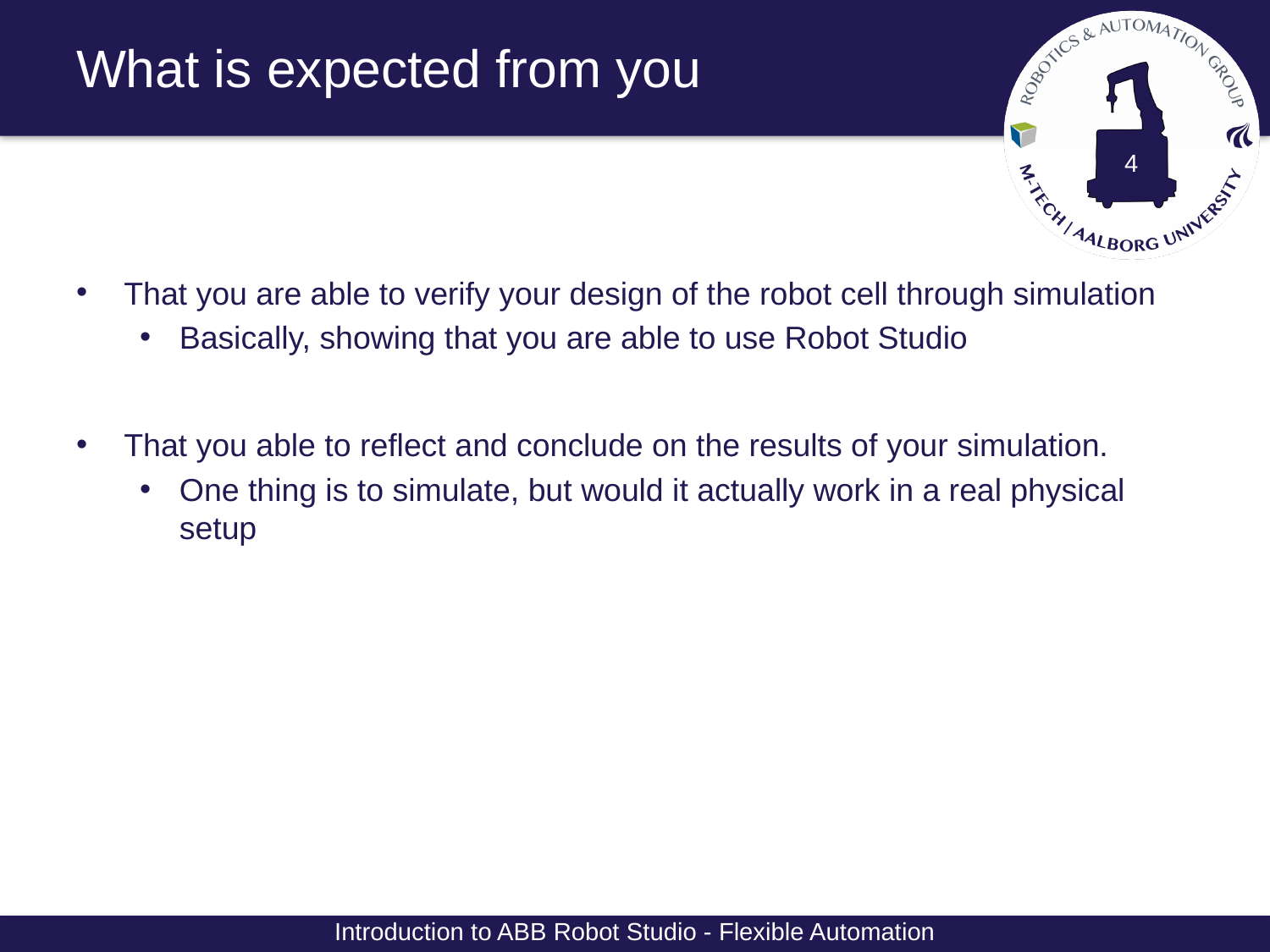

# What is expected from you

That you are able to verify your design of the robot cell through simulation
Basically, showing that you are able to use Robot Studio

That you able to reflect and conclude on the results of your simulation.
One thing is to simulate, but would it actually work in a real physical setup